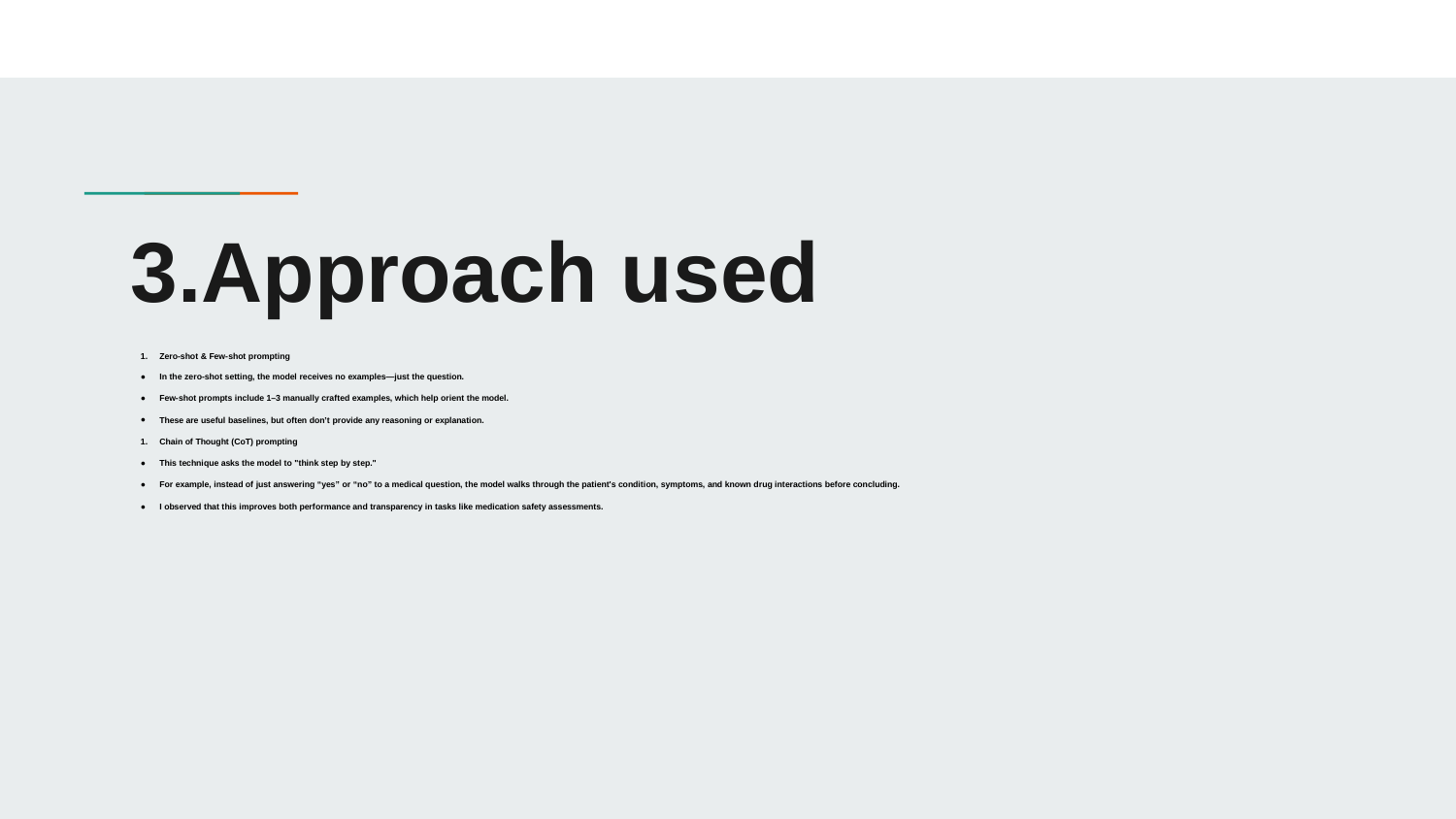

# 3.Approach used
Zero-shot & Few-shot prompting
In the zero-shot setting, the model receives no examples—just the question.
Few-shot prompts include 1–3 manually crafted examples, which help orient the model.
These are useful baselines, but often don’t provide any reasoning or explanation.
Chain of Thought (CoT) prompting
This technique asks the model to "think step by step."
For example, instead of just answering “yes” or “no” to a medical question, the model walks through the patient's condition, symptoms, and known drug interactions before concluding.
I observed that this improves both performance and transparency in tasks like medication safety assessments.